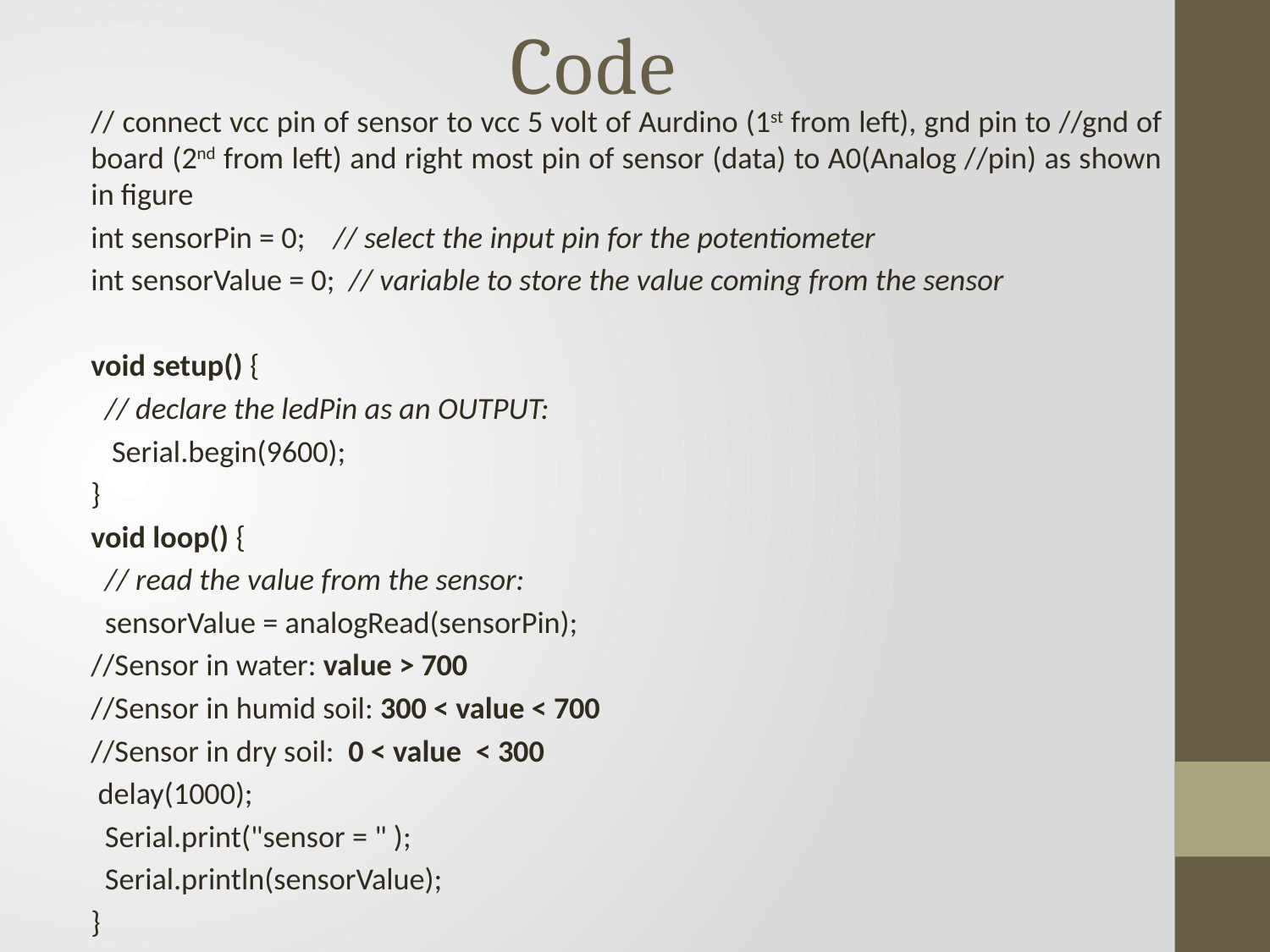

# Code
// connect vcc pin of sensor to vcc 5 volt of Aurdino (1st from left), gnd pin to //gnd of board (2nd from left) and right most pin of sensor (data) to A0(Analog //pin) as shown in figure
int sensorPin = 0;    // select the input pin for the potentiometer
int sensorValue = 0;  // variable to store the value coming from the sensor

void setup() {
  // declare the ledPin as an OUTPUT:
   Serial.begin(9600);
}
void loop() {
  // read the value from the sensor:
  sensorValue = analogRead(sensorPin);
//Sensor in water: value > 700
//Sensor in humid soil: 300 < value < 700
//Sensor in dry soil:  0 < value  < 300
 delay(1000);
  Serial.print("sensor = " );
  Serial.println(sensorValue);
}